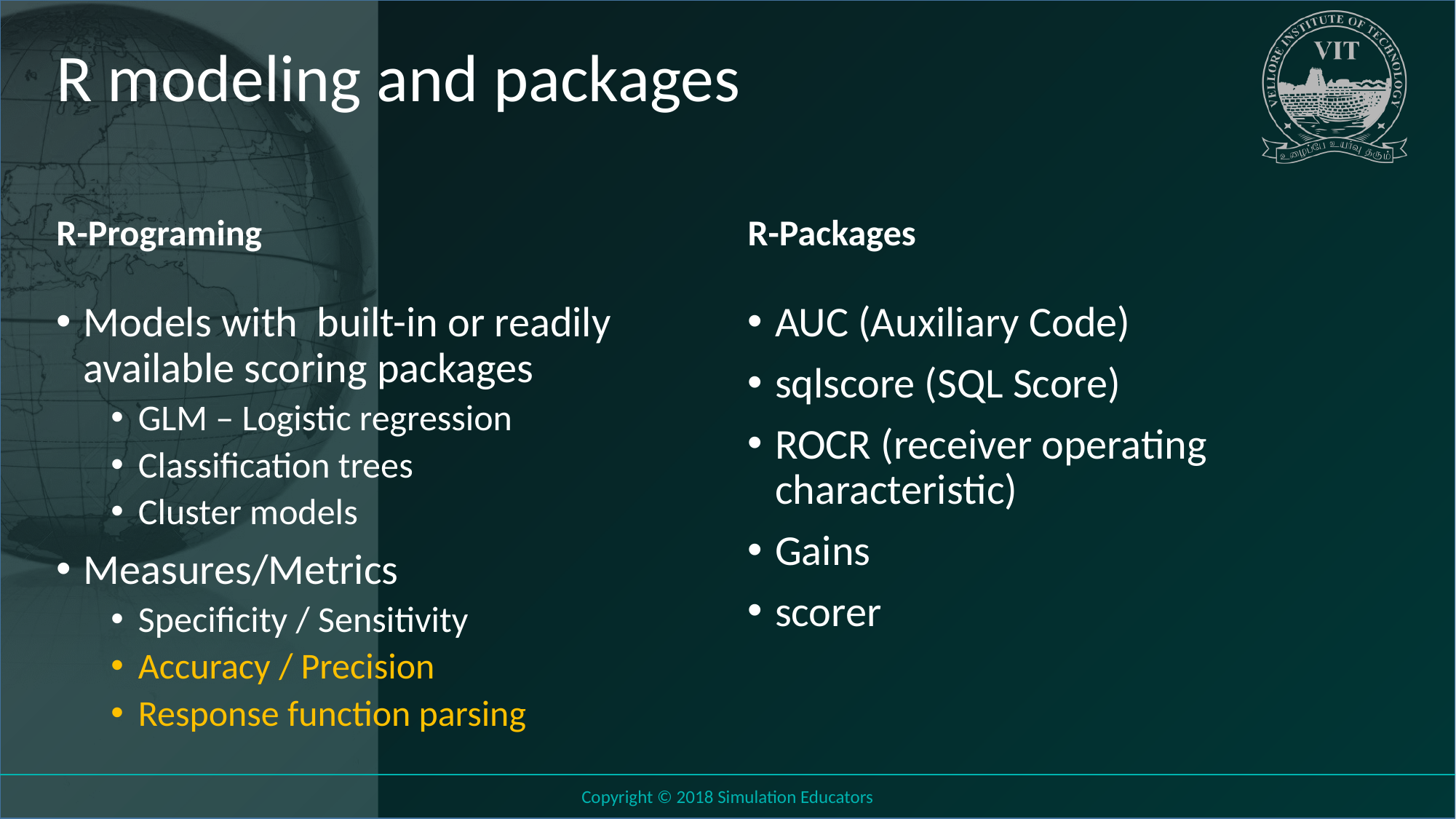

# R modeling and packages
R-Programing
R-Packages
Models with  built-in or readily available scoring packages
GLM – Logistic regression
Classification trees
Cluster models
Measures/Metrics
Specificity / Sensitivity
Accuracy / Precision
Response function parsing

AUC (Auxiliary Code)
sqlscore (SQL Score)
ROCR (receiver operating characteristic)
Gains
scorer

Copyright © 2018 Simulation Educators